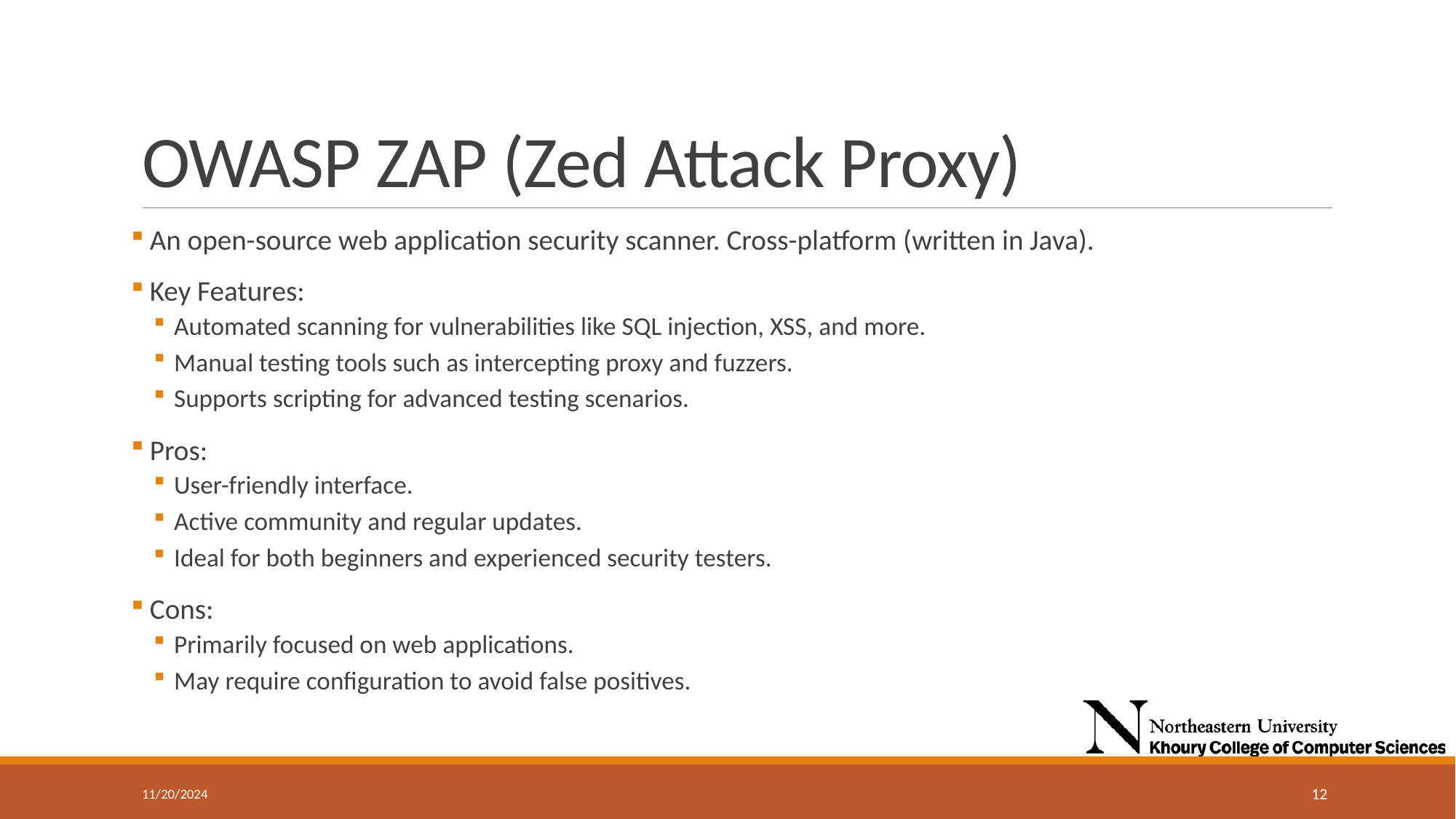

# OWASP ZAP (Zed Attack Proxy)
 An open-source web application security scanner. Cross-platform (written in Java).
 Key Features:
Automated scanning for vulnerabilities like SQL injection, XSS, and more.
Manual testing tools such as intercepting proxy and fuzzers.
Supports scripting for advanced testing scenarios.
 Pros:
User-friendly interface.
Active community and regular updates.
Ideal for both beginners and experienced security testers.
 Cons:
Primarily focused on web applications.
May require configuration to avoid false positives.
11/20/2024
12